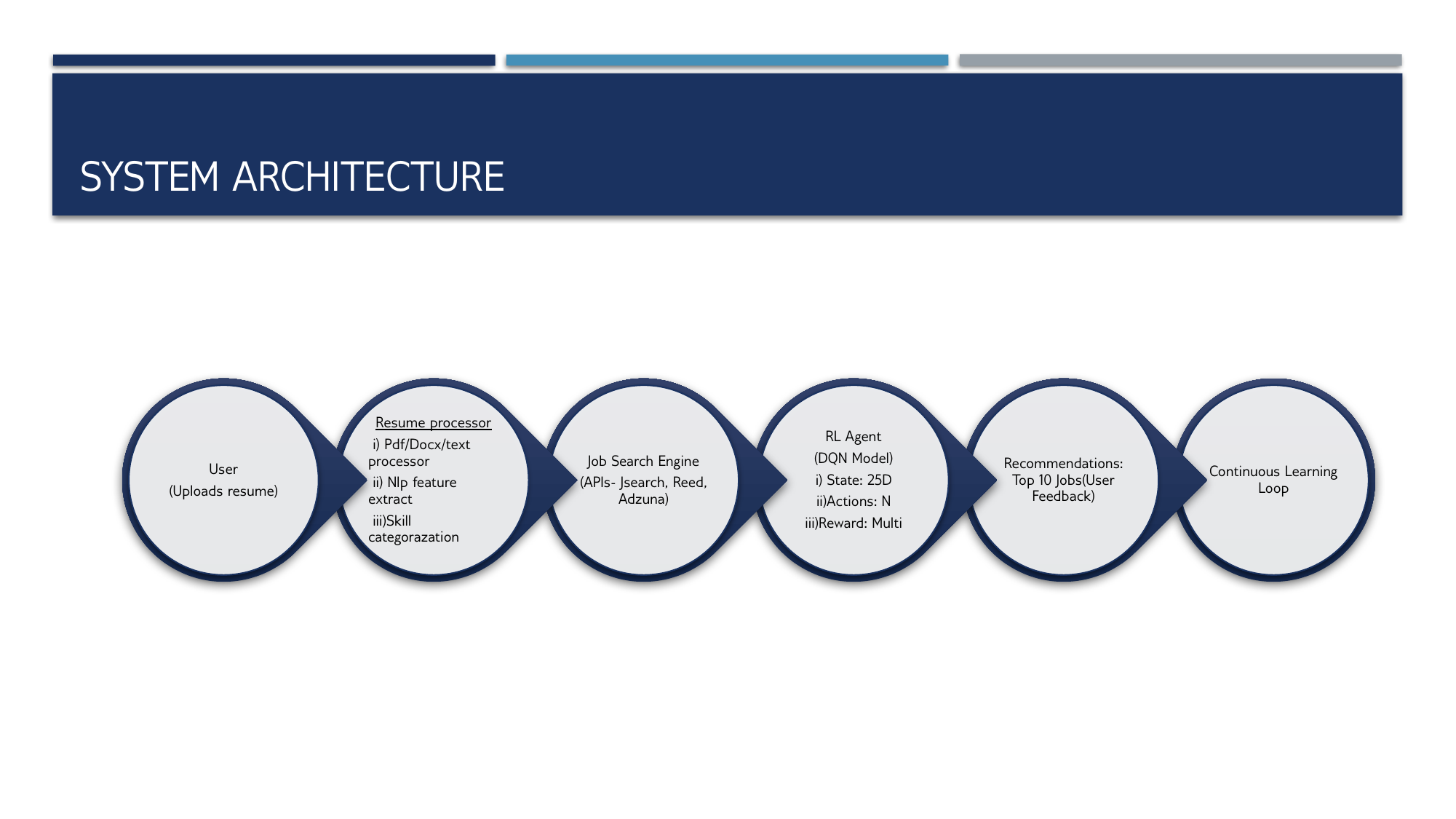

# System Architecture
Continuous Learning Loop
Recommendations: Top 10 Jobs(User Feedback)
RL Agent
(DQN Model)
i) State: 25D
ii)Actions: N
iii)Reward: Multi
Job Search Engine
(APIs- Jsearch, Reed, Adzuna)
Resume processor
 i) Pdf/Docx/text processor
 ii) Nlp feature  extract
 iii)Skill  categorazation
User
(Uploads resume)